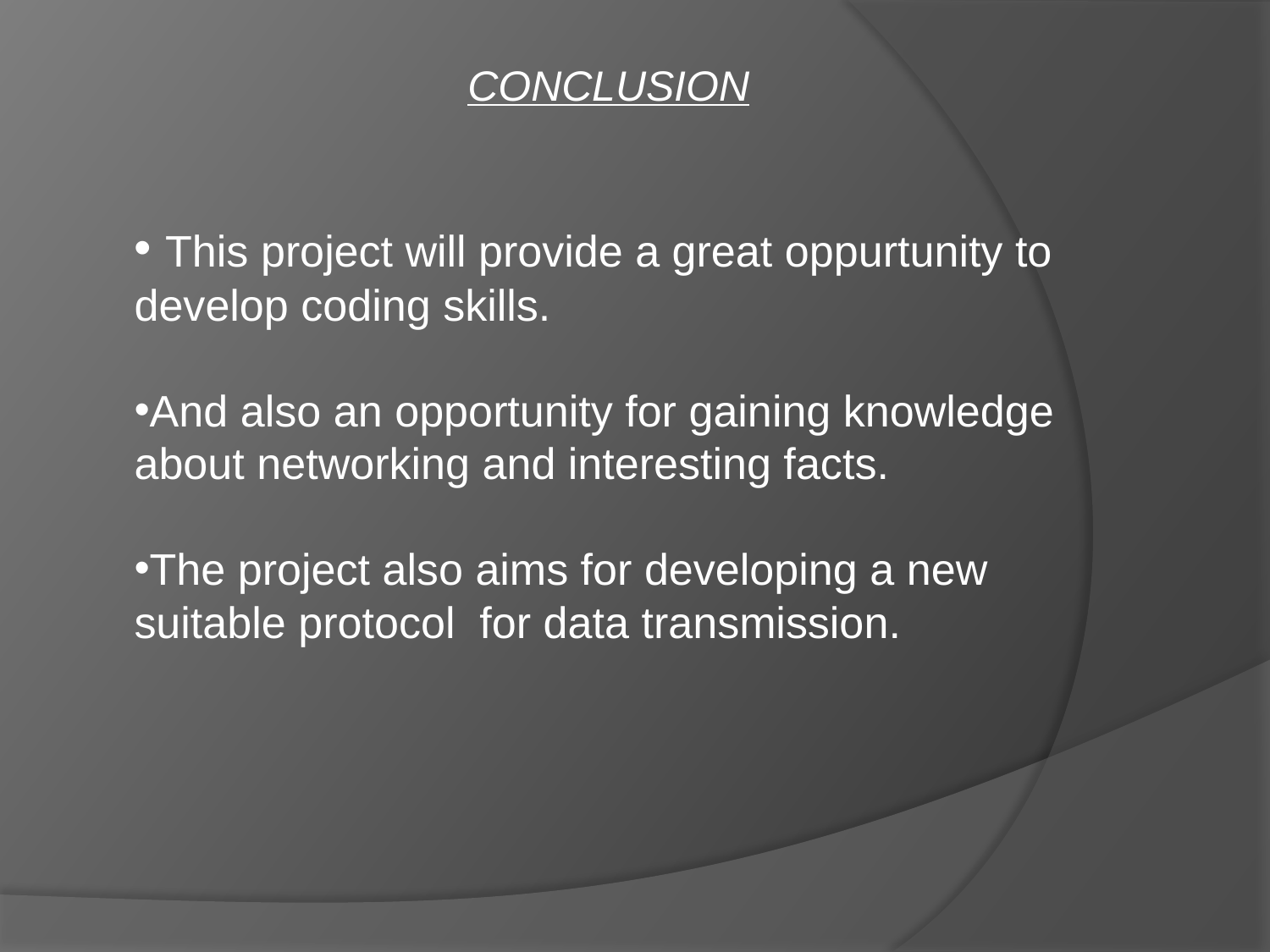

CONCLUSION
 This project will provide a great oppurtunity to develop coding skills.

And also an opportunity for gaining knowledge about networking and interesting facts.

The project also aims for developing a new suitable protocol  for data transmission.